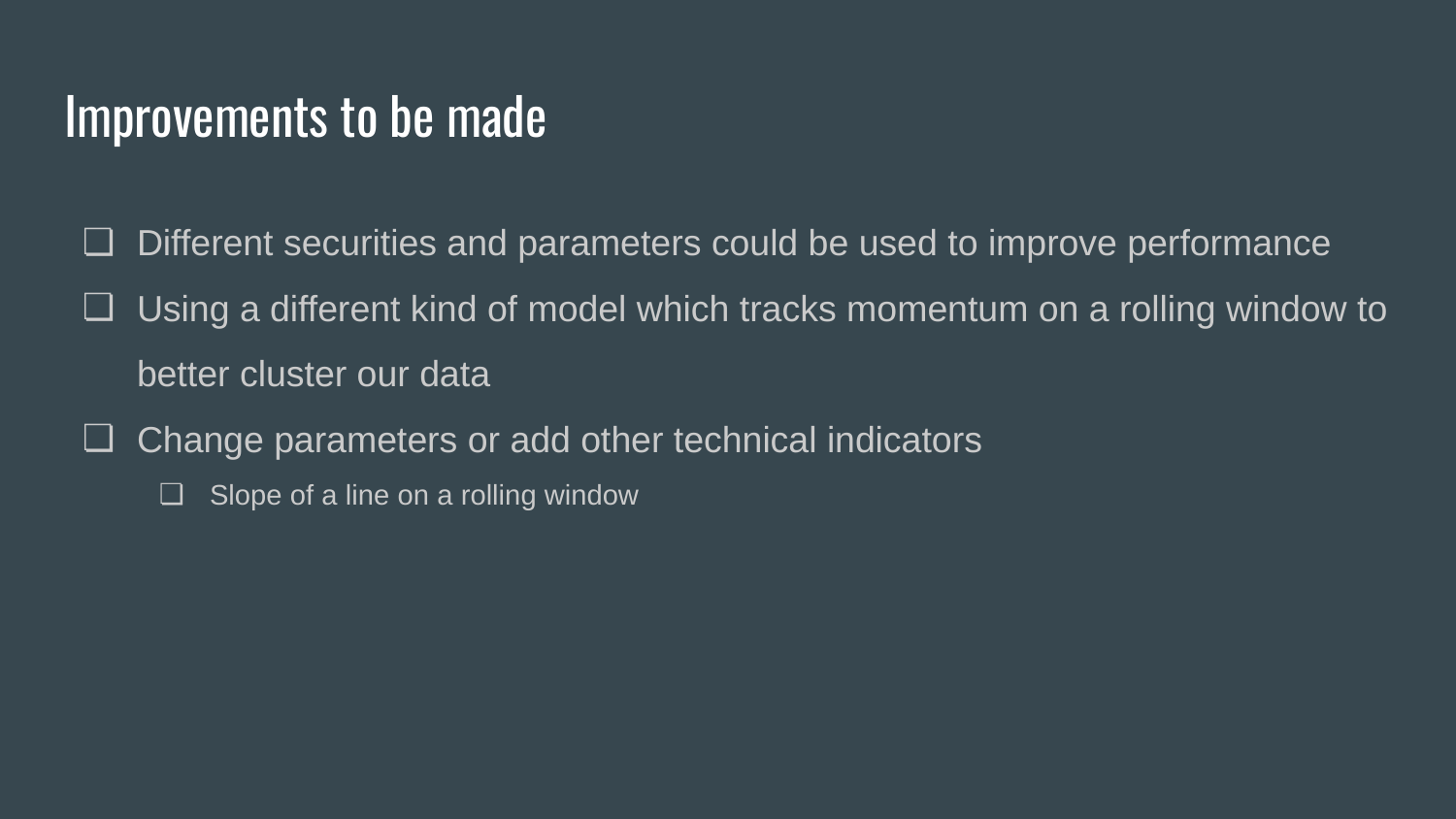

# Improvements to be made
Different securities and parameters could be used to improve performance
Using a different kind of model which tracks momentum on a rolling window to better cluster our data
Change parameters or add other technical indicators
Slope of a line on a rolling window